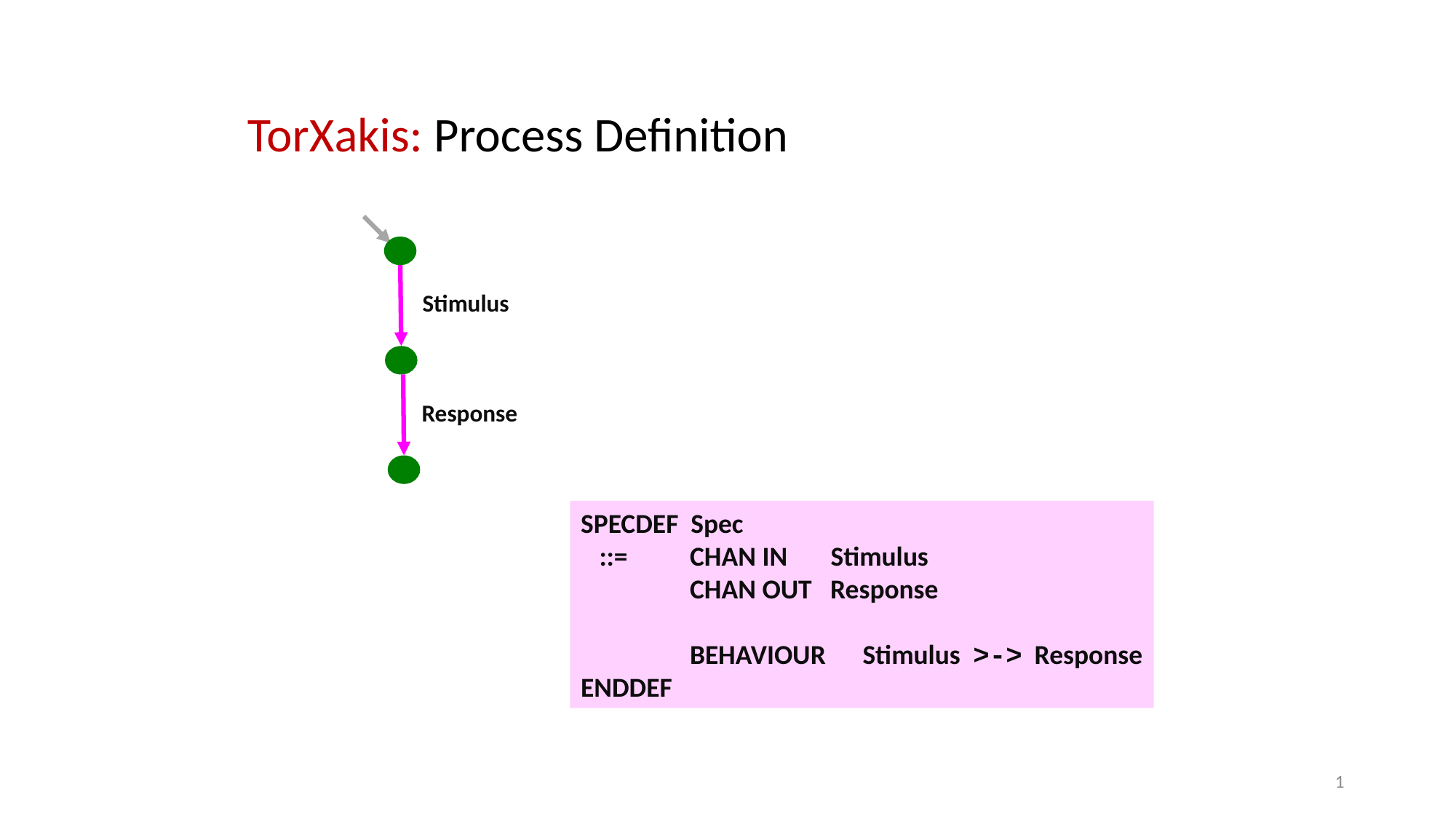

# TorXakis: Process Definition

Stimulus

Response

SPECDEF  Spec
   ::=	CHAN IN       Stimulus
	CHAN OUT   Response

	BEHAVIOUR      Stimulus  >->  Response
ENDDEF
   1